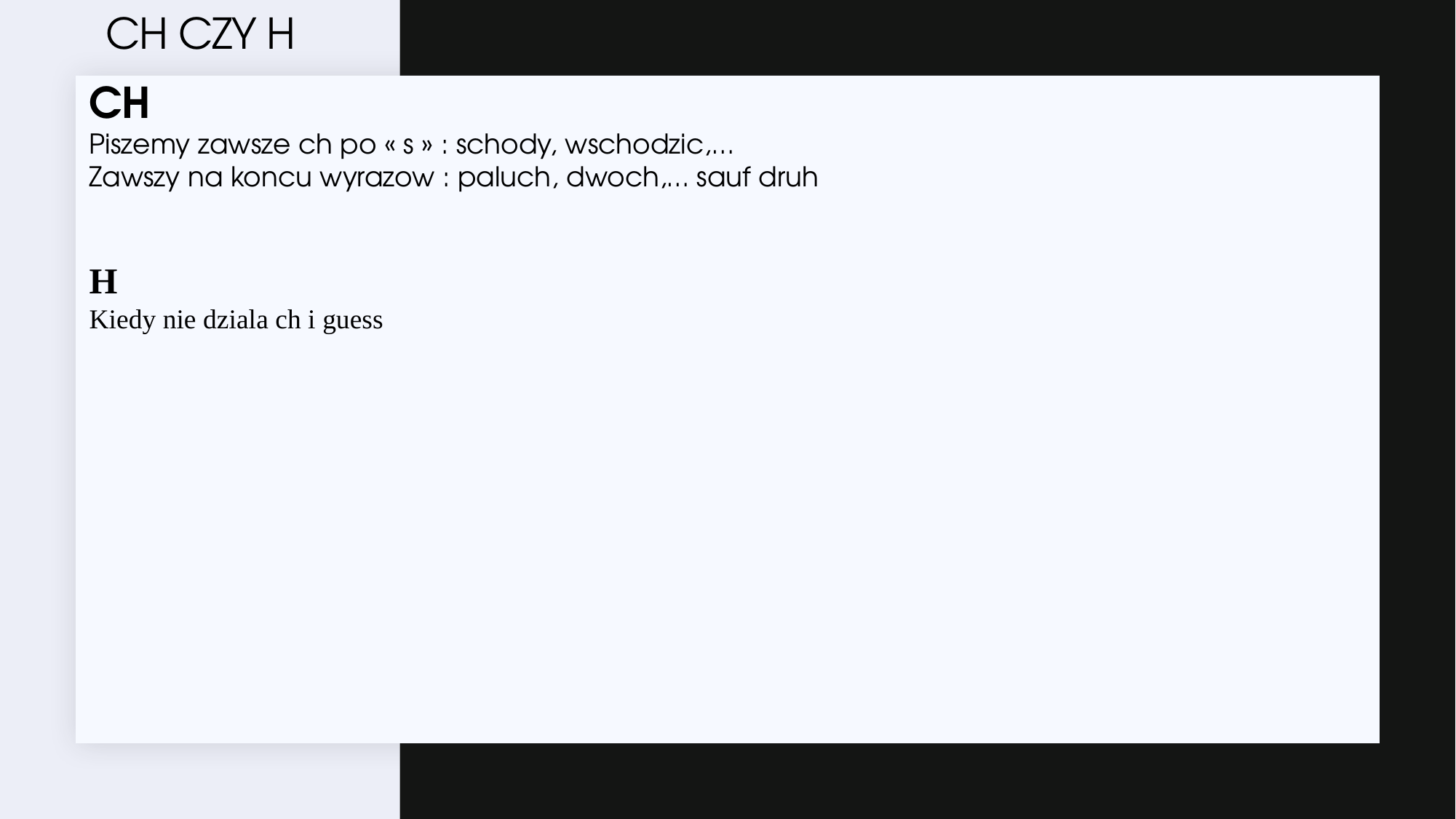

# CH CZY H
CH
Piszemy zawsze ch po « s » : schody, wschodzic,…
Zawszy na koncu wyrazow : paluch, dwoch,… sauf druh

H
Kiedy nie dziala ch i guess